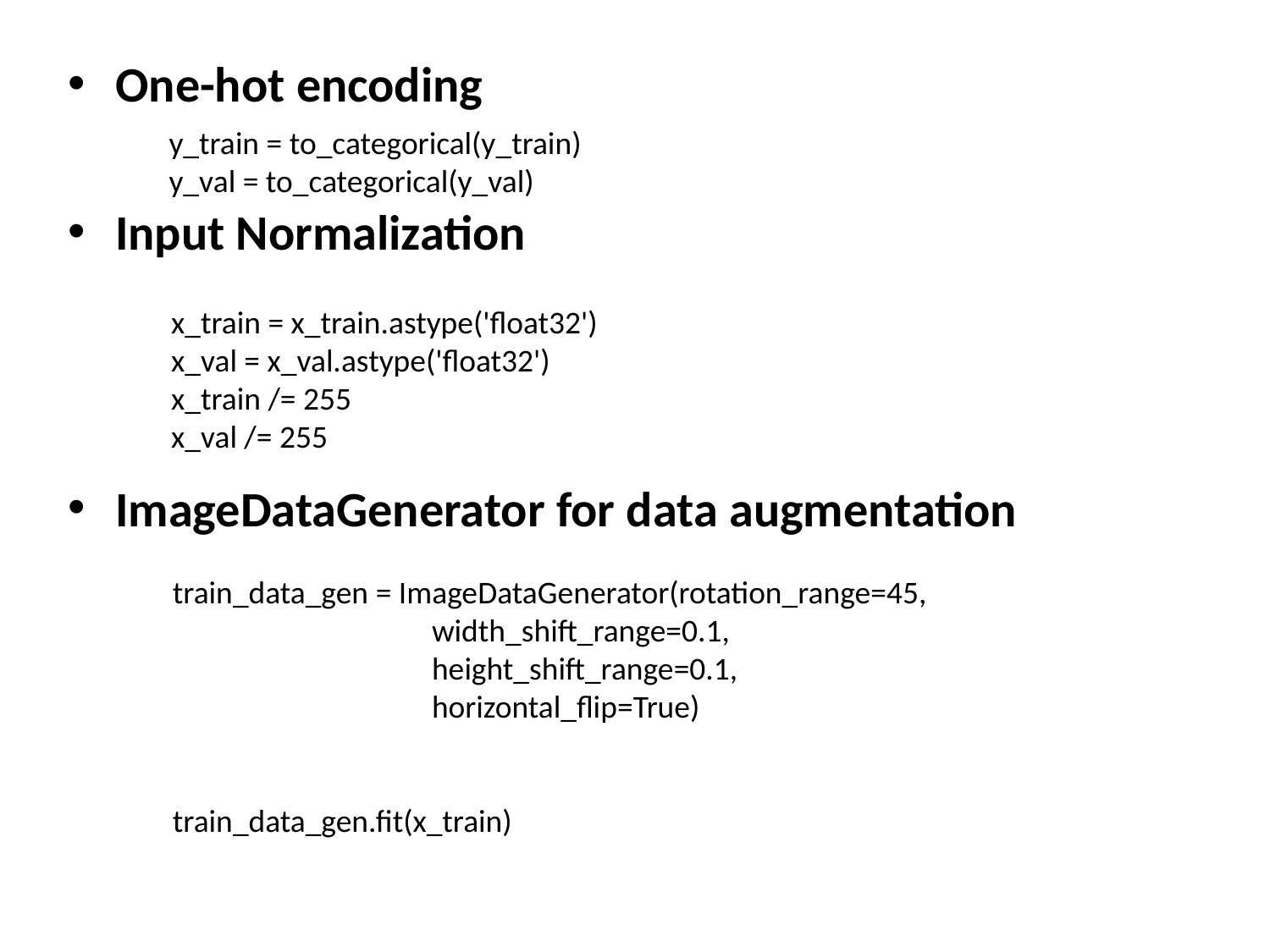

One-hot encoding

Input Normalization

ImageDataGenerator for data augmentation

y_train = to_categorical(y_train)
y_val = to_categorical(y_val)
x_train = x_train.astype('float32')
x_val = x_val.astype('float32')
x_train /= 255
x_val /= 255
train_data_gen = ImageDataGenerator(rotation_range=45,
                                    width_shift_range=0.1,
                                    height_shift_range=0.1,
                                    horizontal_flip=True)

train_data_gen.fit(x_train)